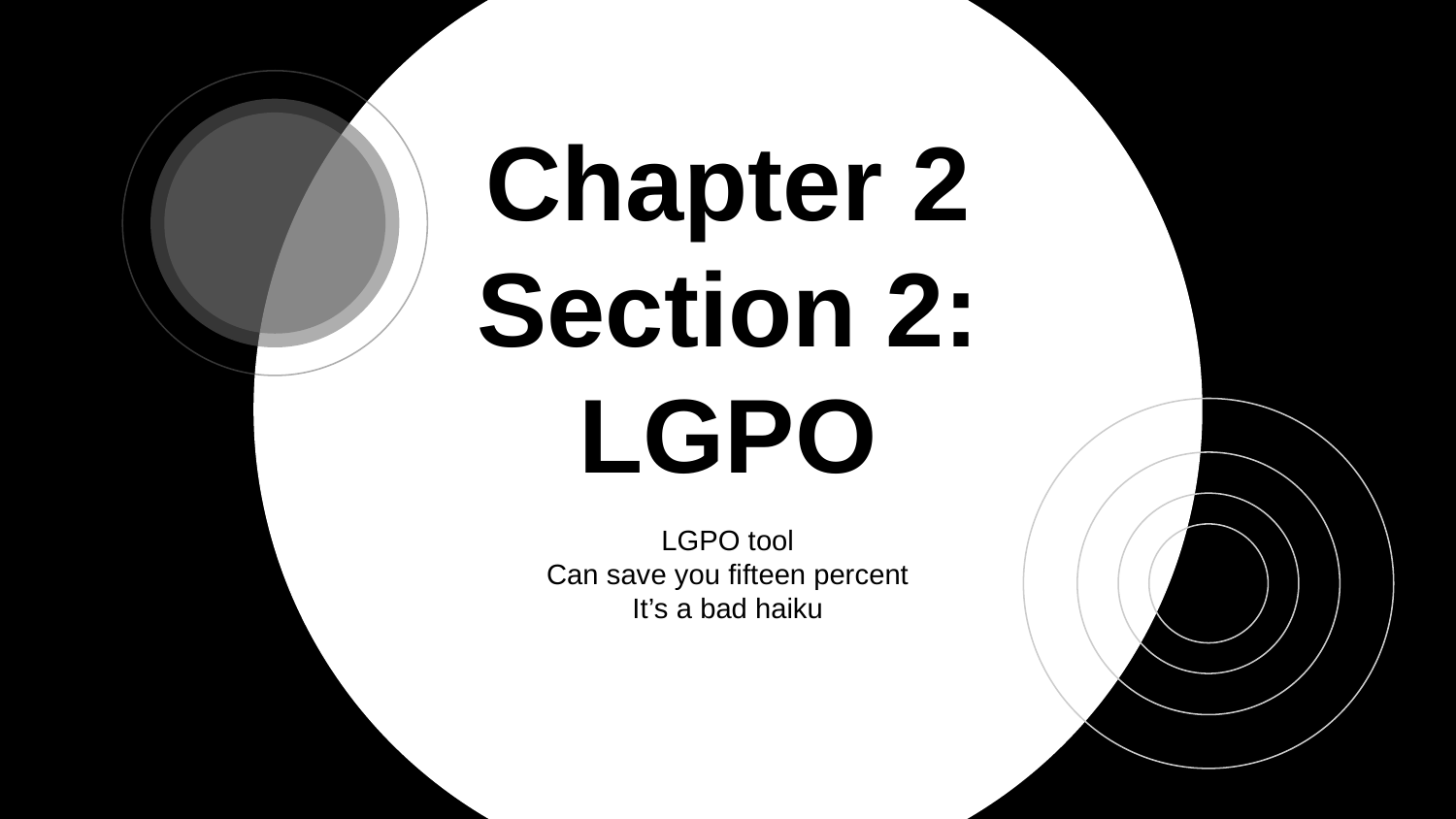

# Chapter 2 Section 2:
LGPO
LGPO tool
Can save you fifteen percent
It’s a bad haiku